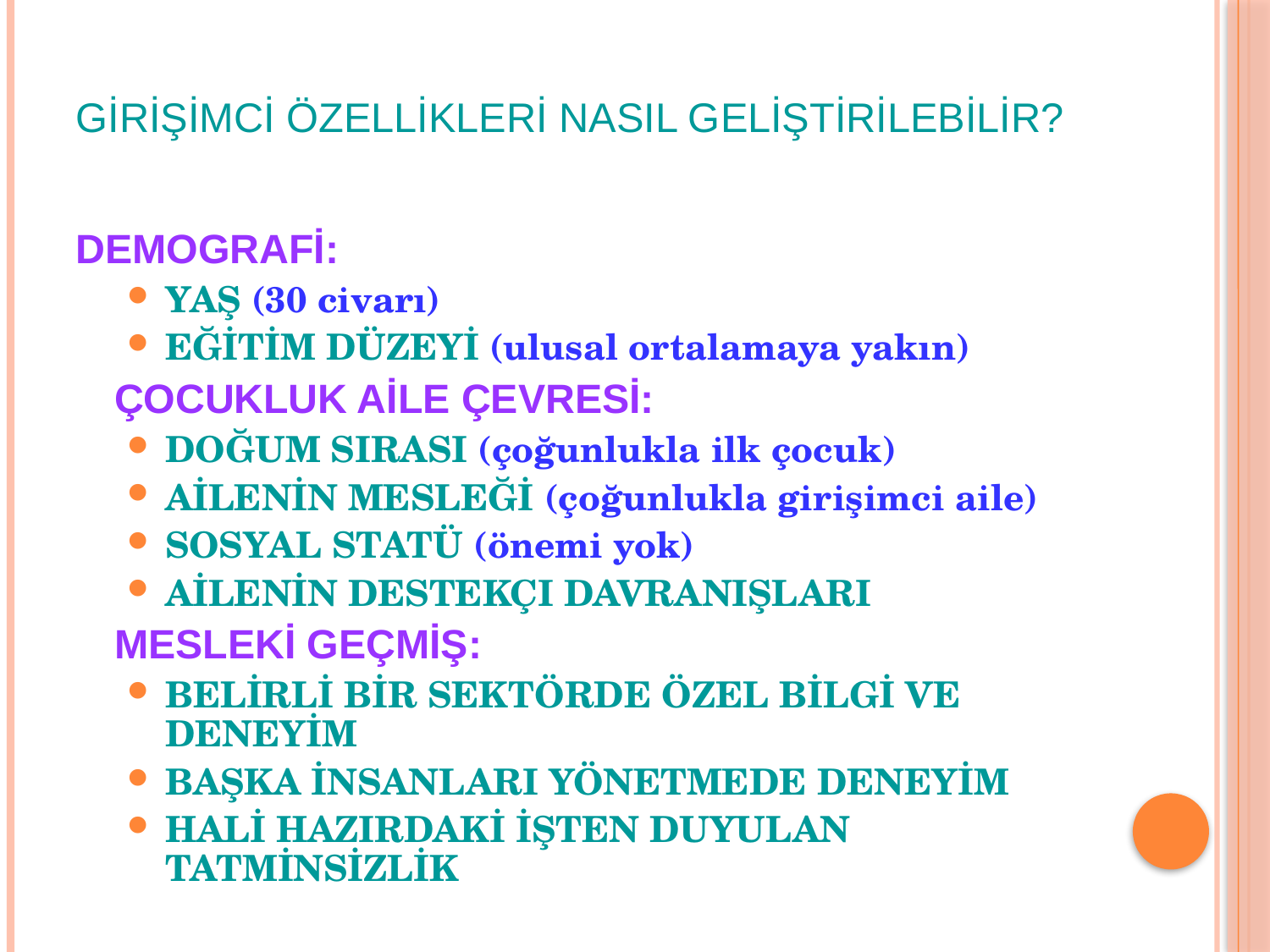

# GİRİŞİMCİ ÖZELLİKLERİ NASIL GELİŞTİRİLEBİLİR?
DEMOGRAFİ:
YAŞ (30 civarı)
EĞİTİM DÜZEYİ (ulusal ortalamaya yakın)
	ÇOCUKLUK AİLE ÇEVRESİ:
DOĞUM SIRASI (çoğunlukla ilk çocuk)
AİLENİN MESLEĞİ (çoğunlukla girişimci aile)
SOSYAL STATÜ (önemi yok)
AİLENİN DESTEKÇI DAVRANIŞLARI
	MESLEKİ GEÇMİŞ:
BELİRLİ BİR SEKTÖRDE ÖZEL BİLGİ VE DENEYİM
BAŞKA İNSANLARI YÖNETMEDE DENEYİM
HALİ HAZIRDAKİ İŞTEN DUYULAN TATMİNSİZLİK